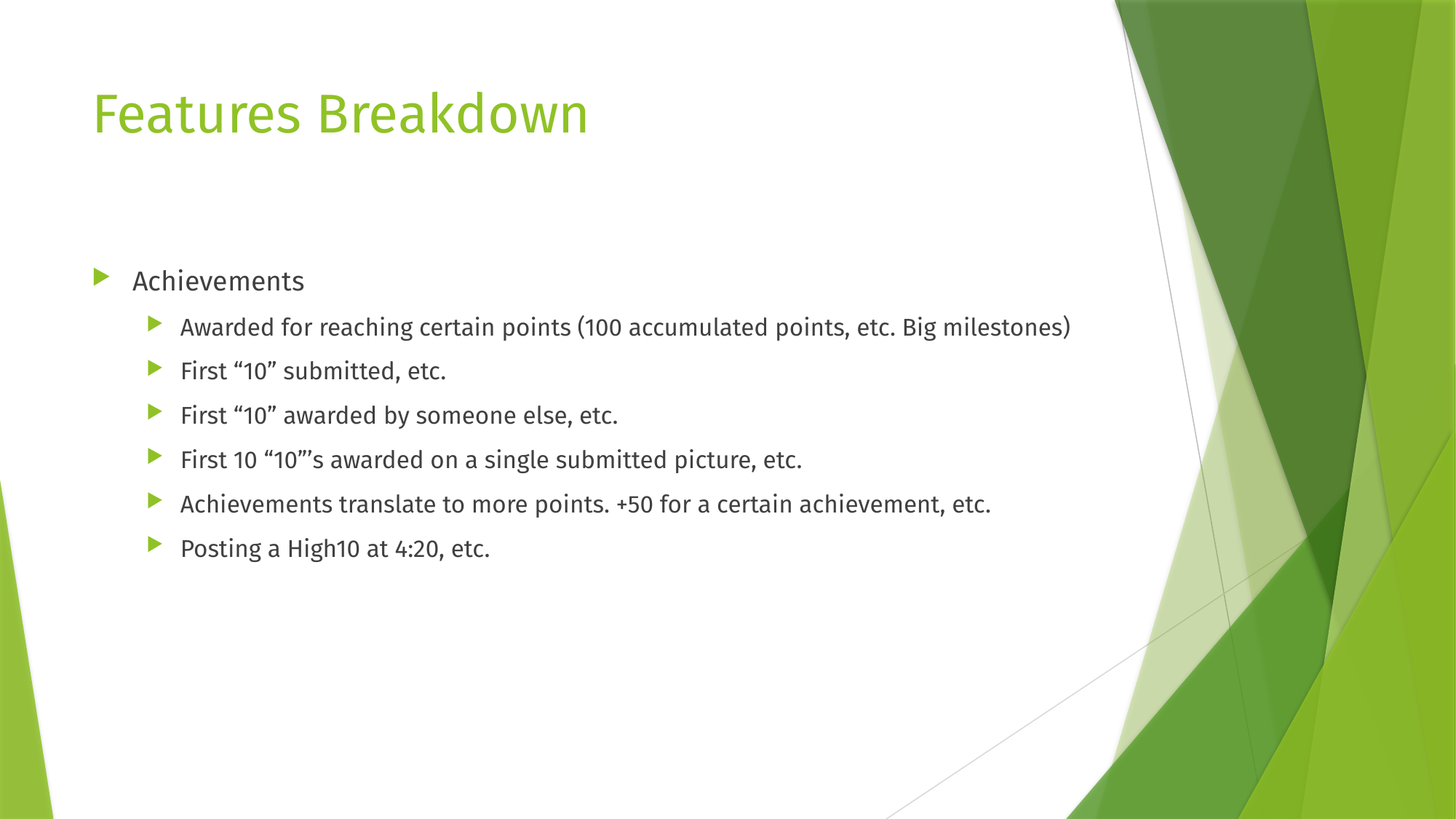

# Features Breakdown
Achievements
Awarded for reaching certain points (100 accumulated points, etc. Big milestones)
First “10” submitted, etc.
First “10” awarded by someone else, etc.
First 10 “10”’s awarded on a single submitted picture, etc.
Achievements translate to more points. +50 for a certain achievement, etc.
Posting a High10 at 4:20, etc.